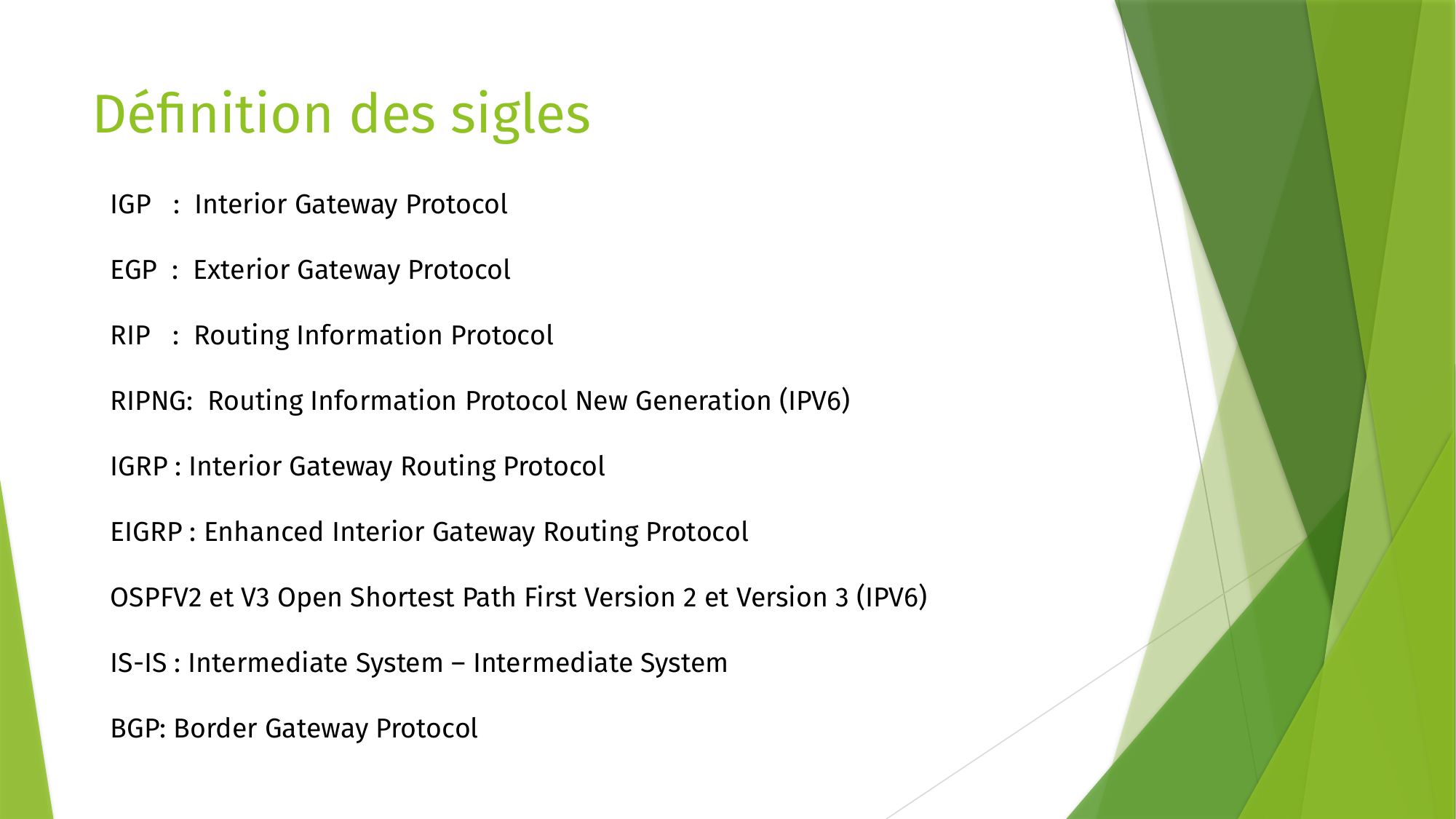

# Définition des sigles
IGP   :  Interior Gateway Protocol

EGP  :  Exterior Gateway Protocol

RIP   :  Routing Information Protocol

RIPNG:  Routing Information Protocol New Generation (IPV6)

IGRP : Interior Gateway Routing Protocol

EIGRP : Enhanced Interior Gateway Routing Protocol

OSPFV2 et V3 Open Shortest Path First Version 2 et Version 3 (IPV6)

IS-IS : Intermediate System – Intermediate System

BGP: Border Gateway Protocol